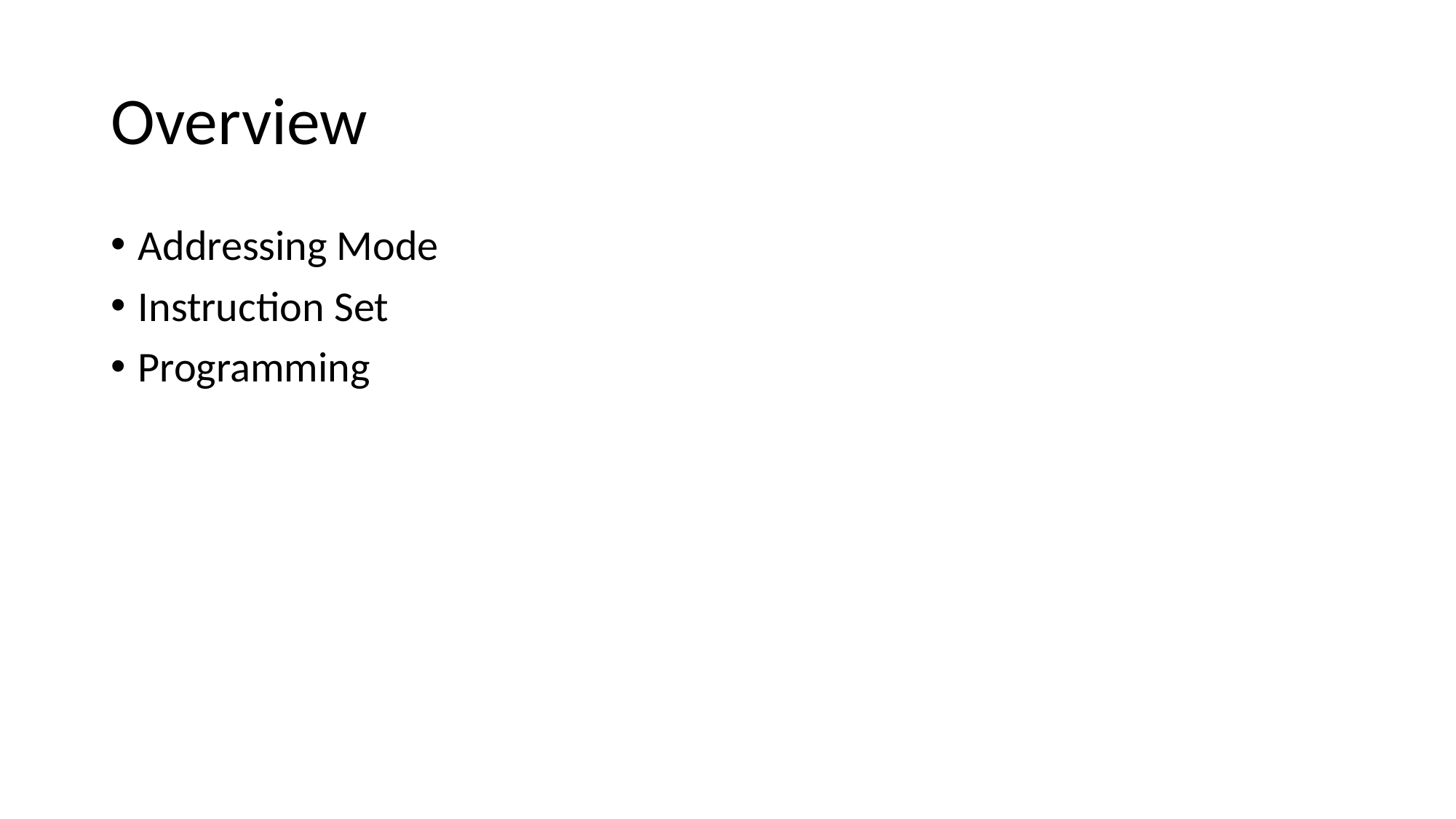

# Overview
Addressing Mode
Instruction Set
Programming